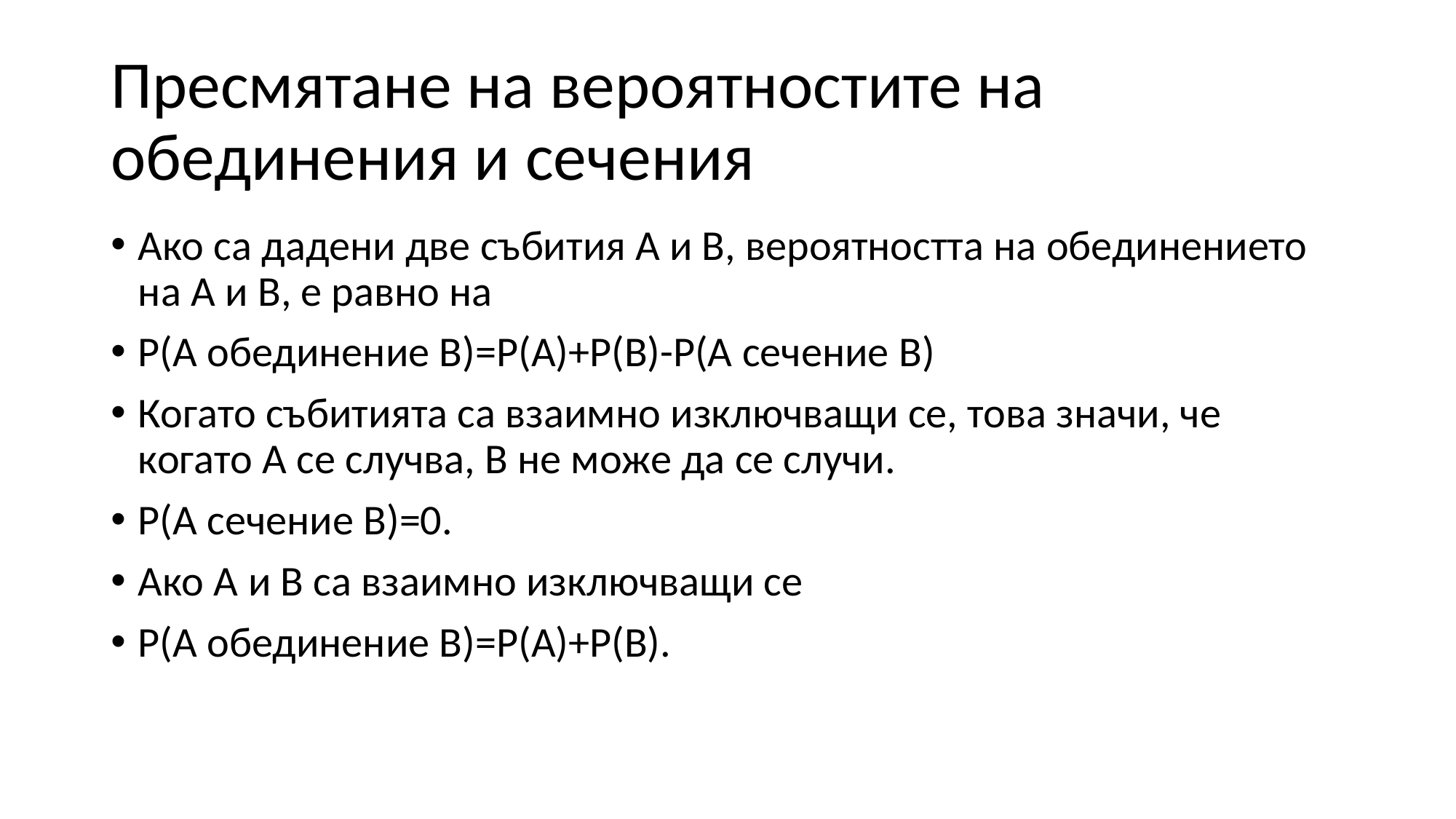

# Пресмятане на вероятностите на обединения и сечения
Ако са дадени две събития A и B, вероятността на обединението на A и B, е равно на
P(A обединение B)=P(A)+P(B)-P(A сечение B)
Когато събитията са взаимно изключващи се, това значи, че когато A се случва, B не може да се случи.
P(A сечение B)=0.
Ако A и B са взаимно изключващи се
P(A обединение B)=P(A)+P(B).